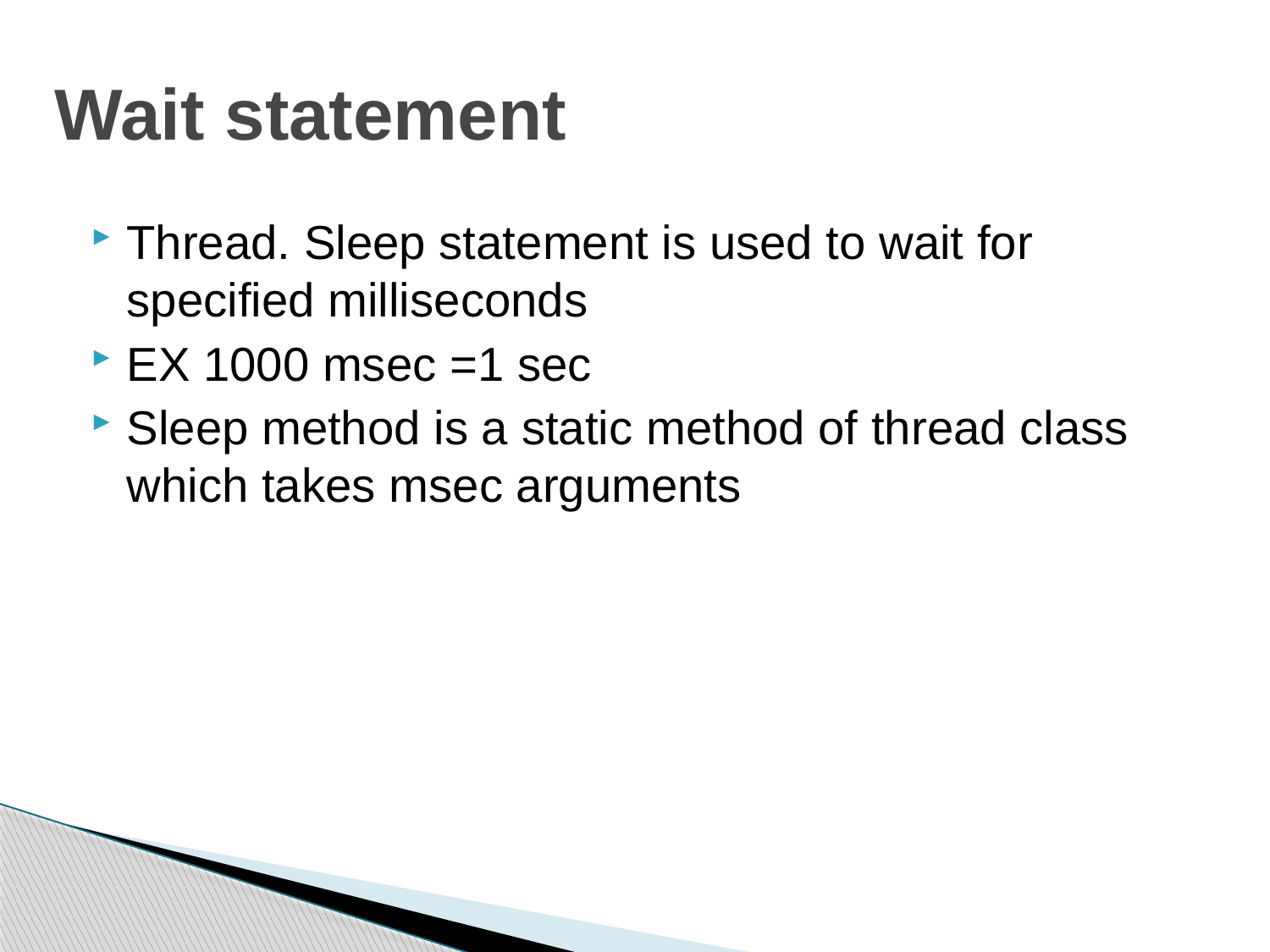

# Wait statement
Thread. Sleep statement is used to wait for specified milliseconds
EX 1000 msec =1 sec
Sleep method is a static method of thread class which takes msec arguments